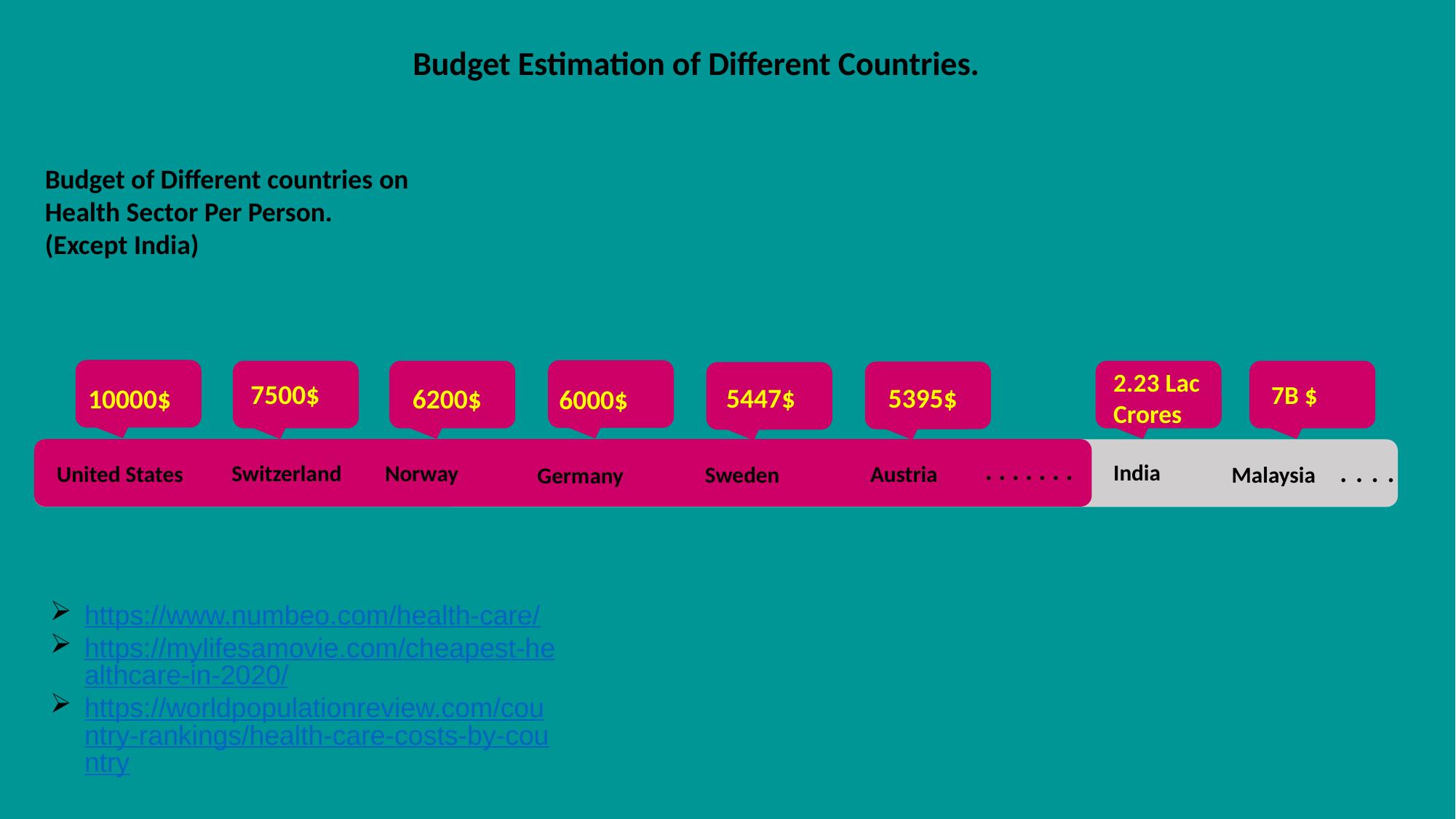

Budget Estimation of Different Countries.
Budget of Different countries on Health Sector Per Person.​
(Except India)​

2.23 Lac Crores

7500$
7B $
5447$
5395$
6200$
10000$
6000$

. . . .
. . . . . . .
India
Norway
Switzerland
United States
Austria
Malaysia
Sweden
Germany
https://www.numbeo.com/health-care/
https://mylifesamovie.com/cheapest-healthcare-in-2020/
https://worldpopulationreview.com/country-rankings/health-care-costs-by-country